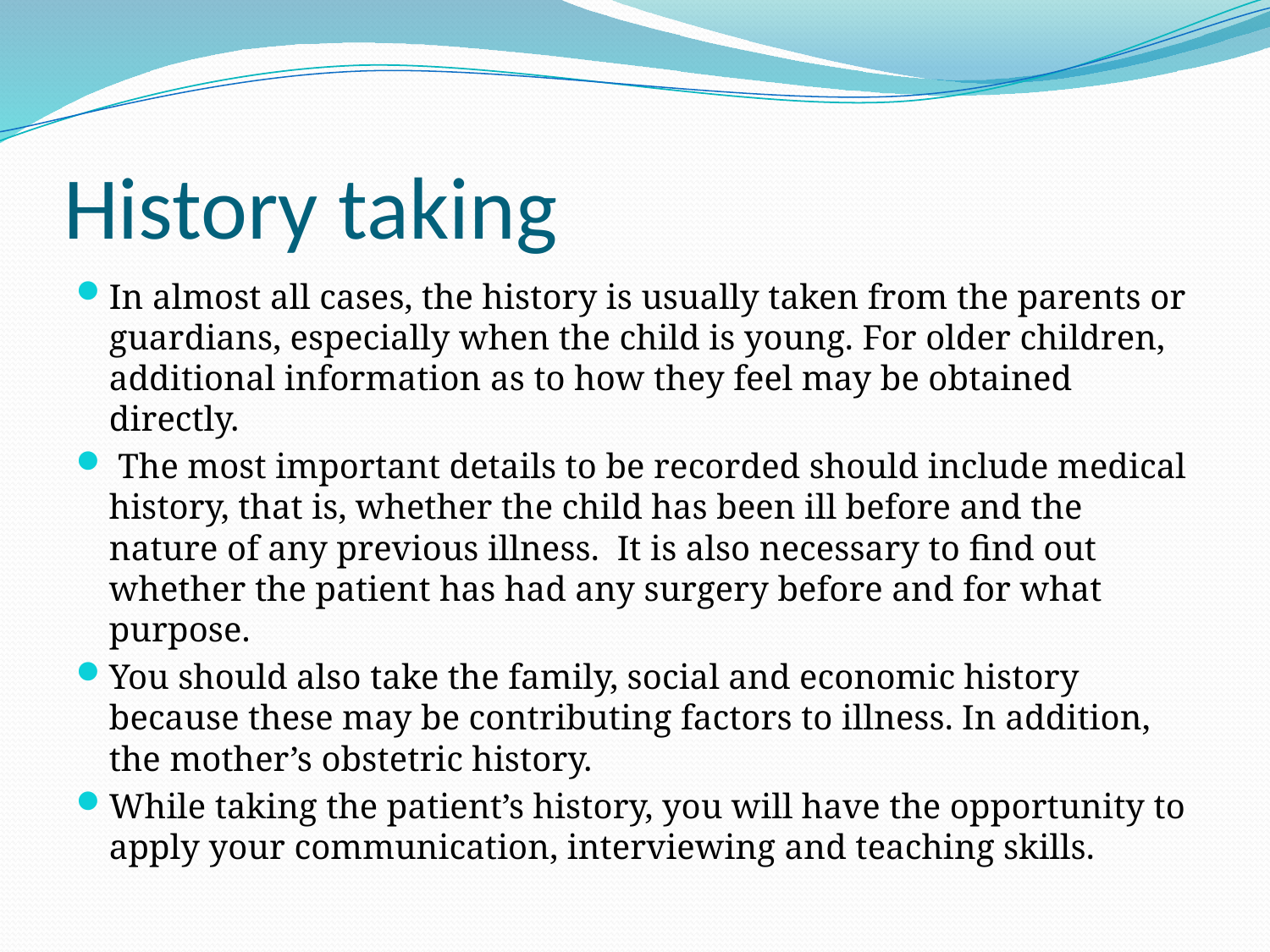

# History taking
In almost all cases, the history is usually taken from the parents or guardians, especially when the child is young. For older children, additional information as to how they feel may be obtained directly.
 The most important details to be recorded should include medical history, that is, whether the child has been ill before and the nature of any previous illness.  It is also necessary to find out whether the patient has had any surgery before and for what purpose.
You should also take the family, social and economic history because these may be contributing factors to illness. In addition, the mother’s obstetric history.
While taking the patient’s history, you will have the opportunity to apply your communication, interviewing and teaching skills.